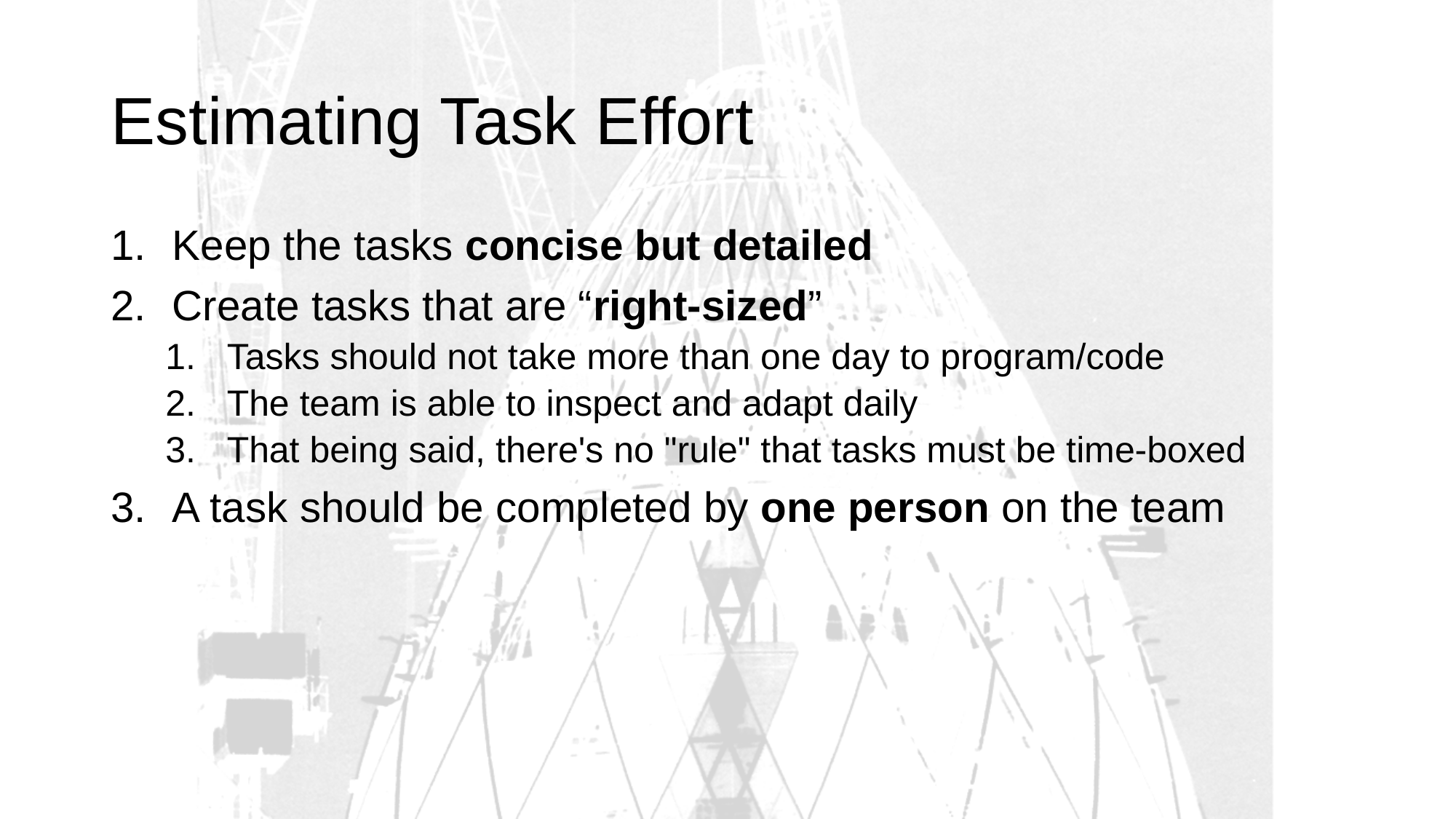

# Estimating Task Effort
Keep the tasks concise but detailed
Create tasks that are “right-sized”
Tasks should not take more than one day to program/code
The team is able to inspect and adapt daily
That being said, there's no "rule" that tasks must be time-boxed
A task should be completed by one person on the team